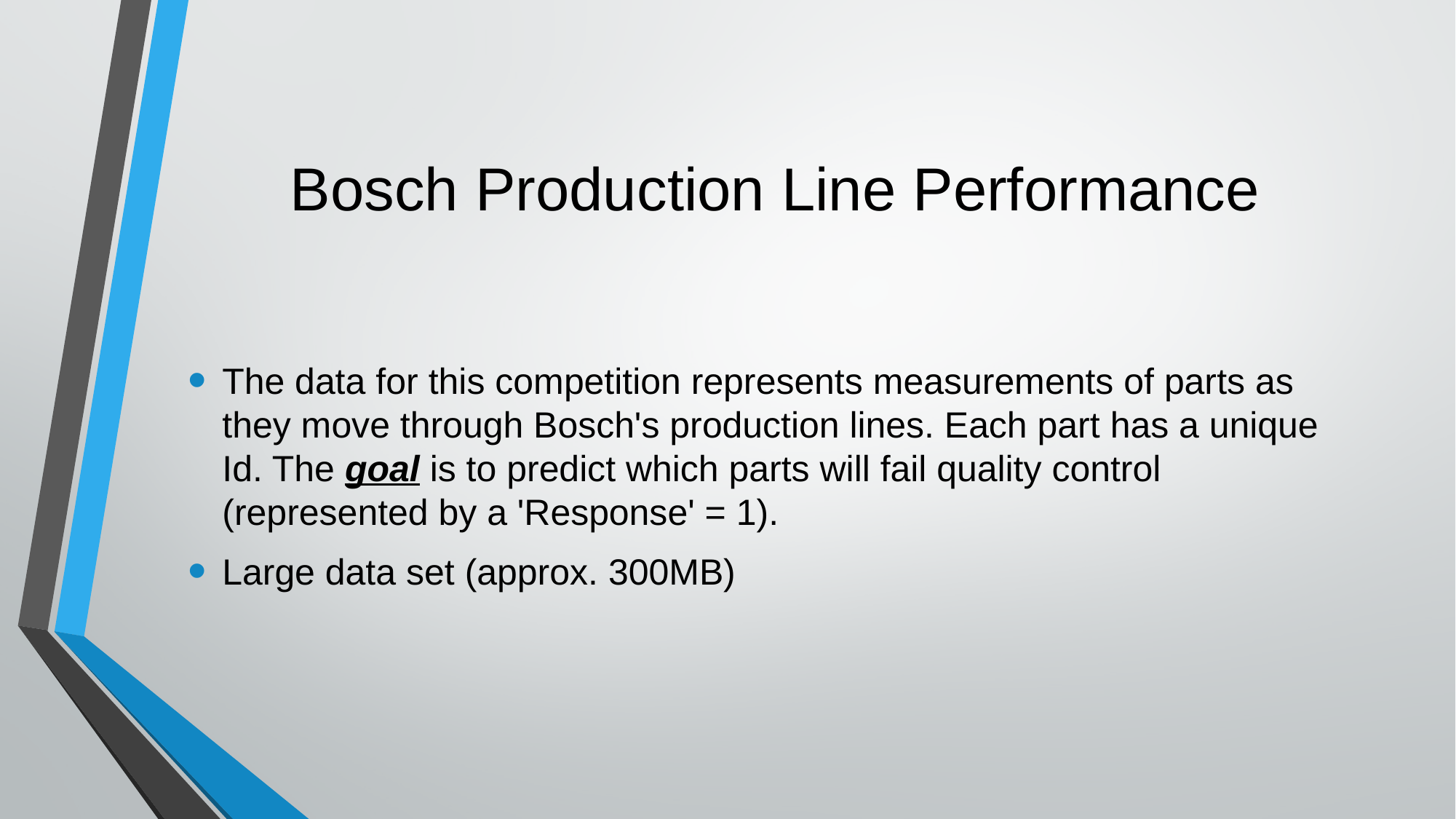

# Bosch Production Line Performance
The data for this competition represents measurements of parts as they move through Bosch's production lines. Each part has a unique Id. The goal is to predict which parts will fail quality control (represented by a 'Response' = 1).
Large data set (approx. 300MB)